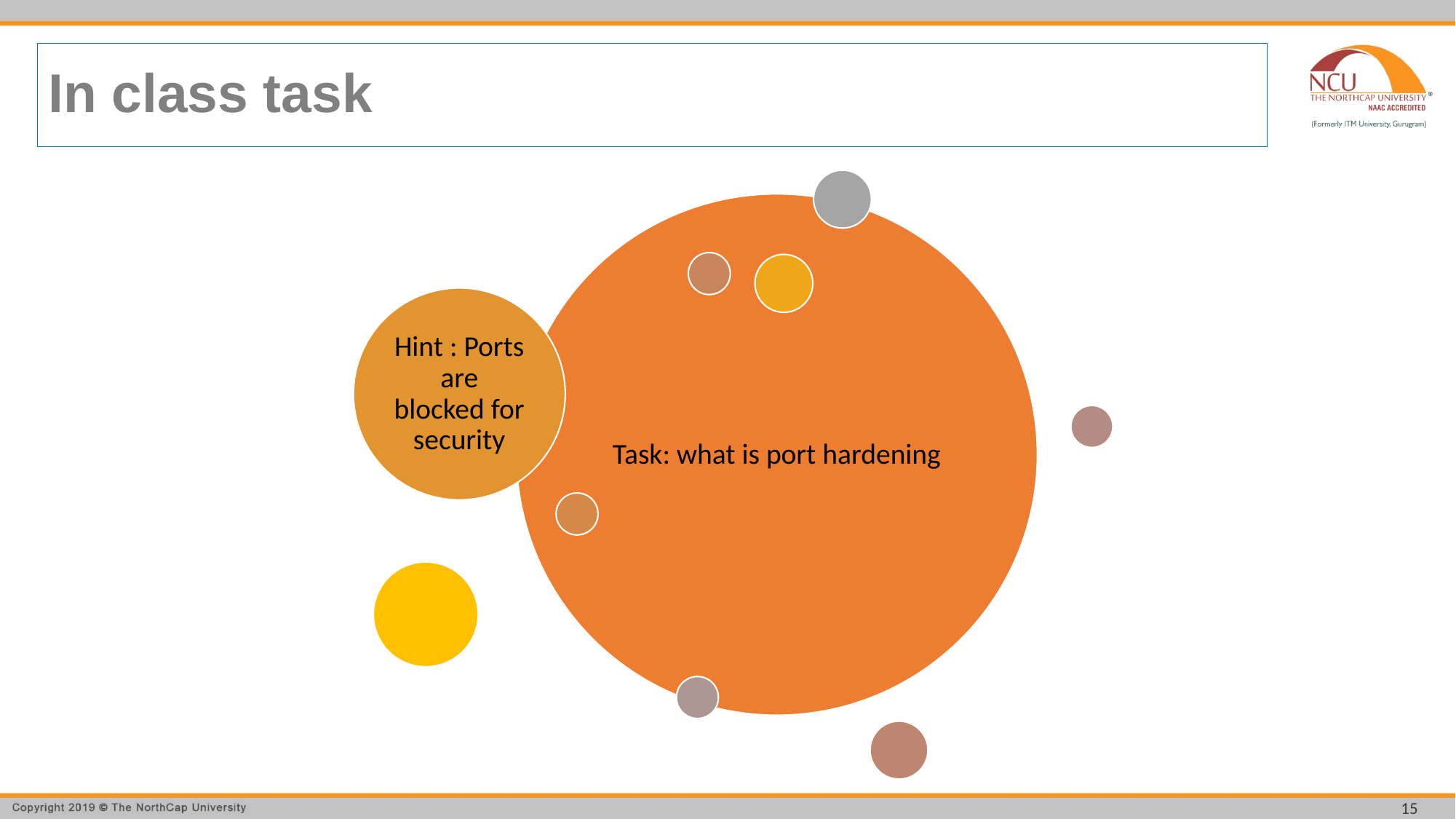

# In class task
Task: what is port hardening
Hint : Ports are blocked for security
15